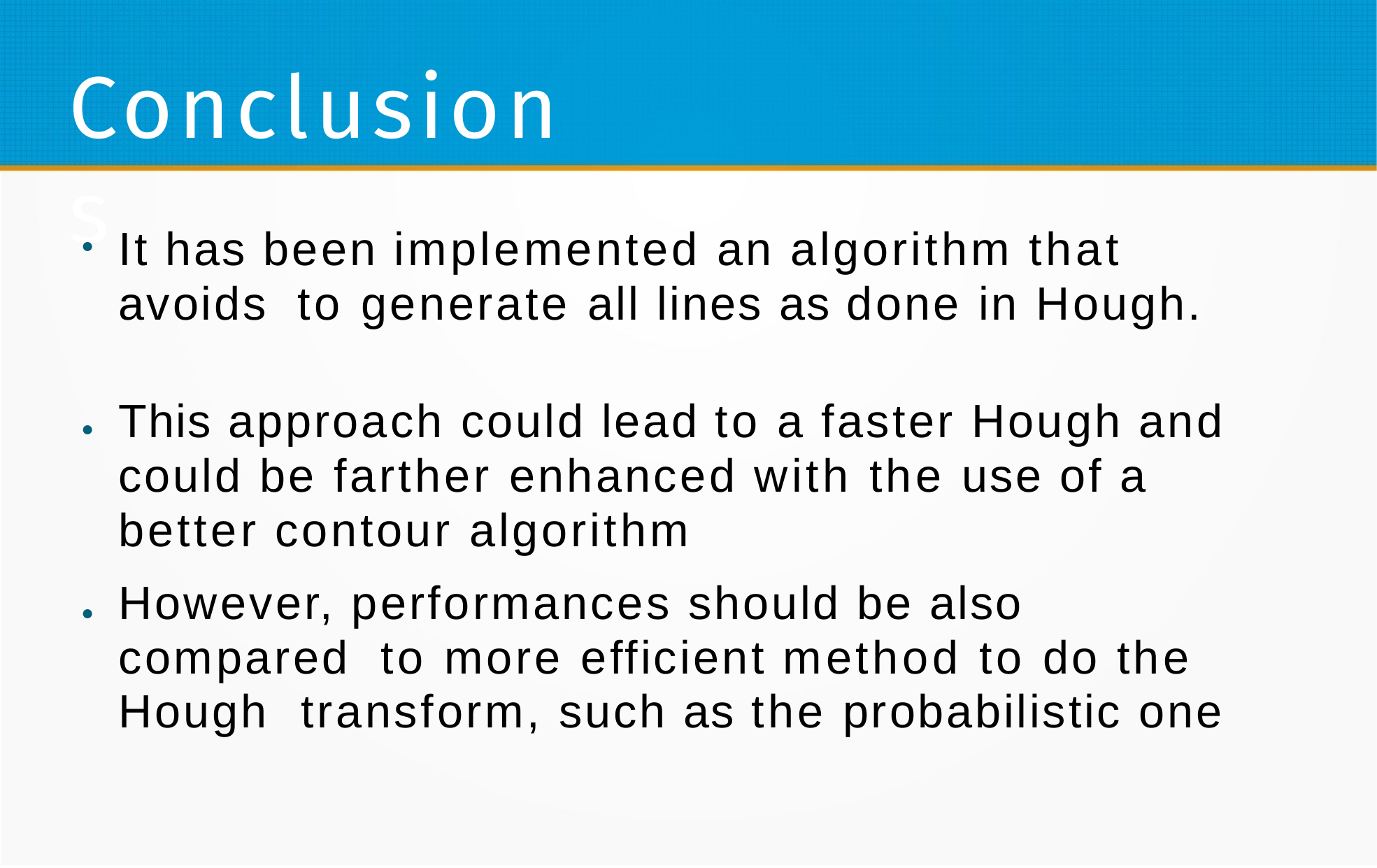

# Conclusions
It has been implemented an algorithm that avoids  to generate all lines as done in Hough.

This approach could lead to a faster Hough and  could be farther enhanced with the use of a  better contour algorithm
However, performances should be also compared  to more efficient method to do the Hough  transform, such as the probabilistic one
●
●
●